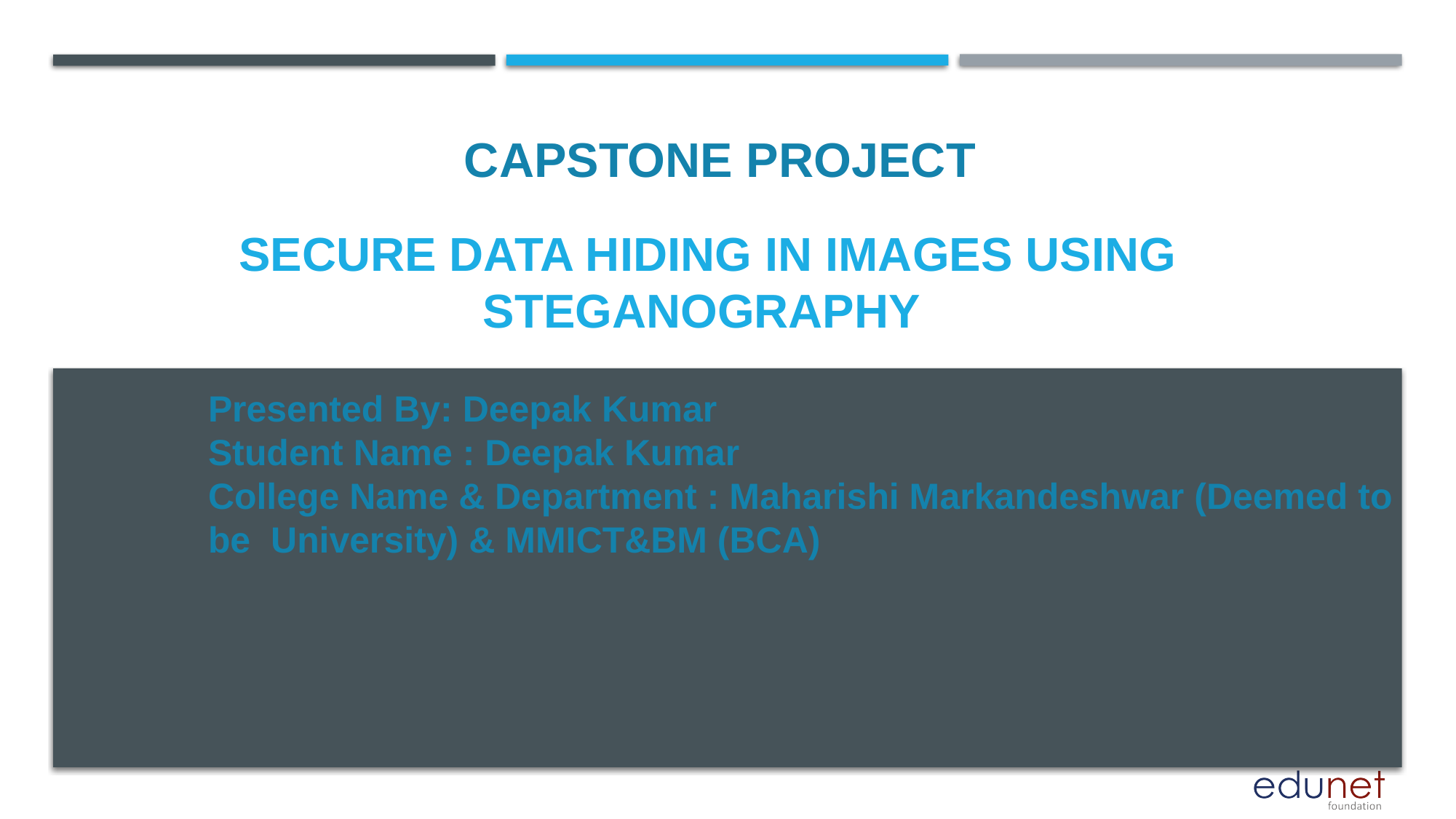

CAPSTONE PROJECT
# SECURE DATA HIDING IN IMAGES USING STEGANOGRAPHY
Presented By: Deepak Kumar
Student Name : Deepak Kumar
College Name & Department : Maharishi Markandeshwar (Deemed to be  University) & MMICT&BM (BCA)